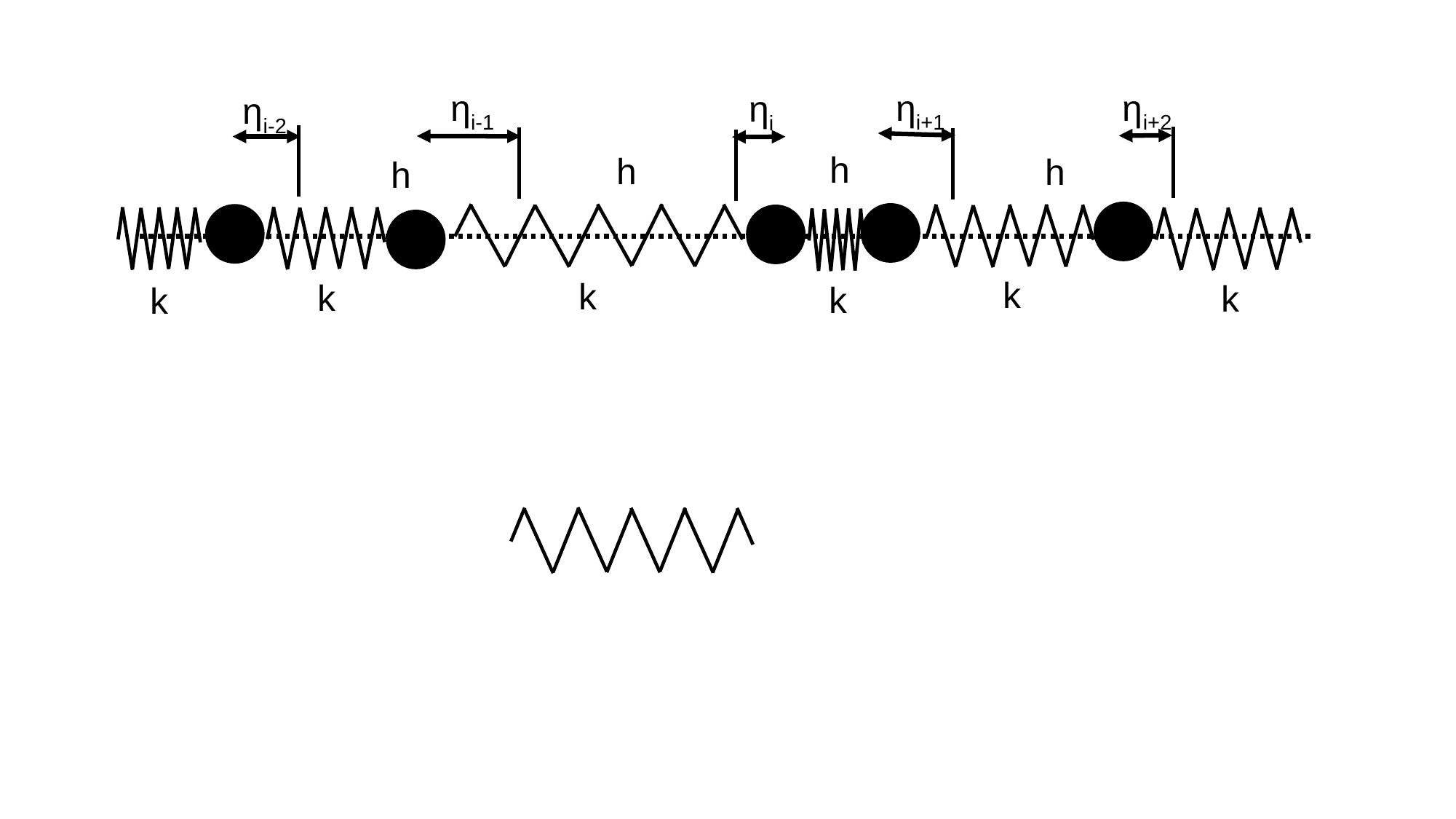

ηi+2
ηi+1
ηi-1
ηi
ηi-2

k
k
k
k
k
k
h
h
h
h